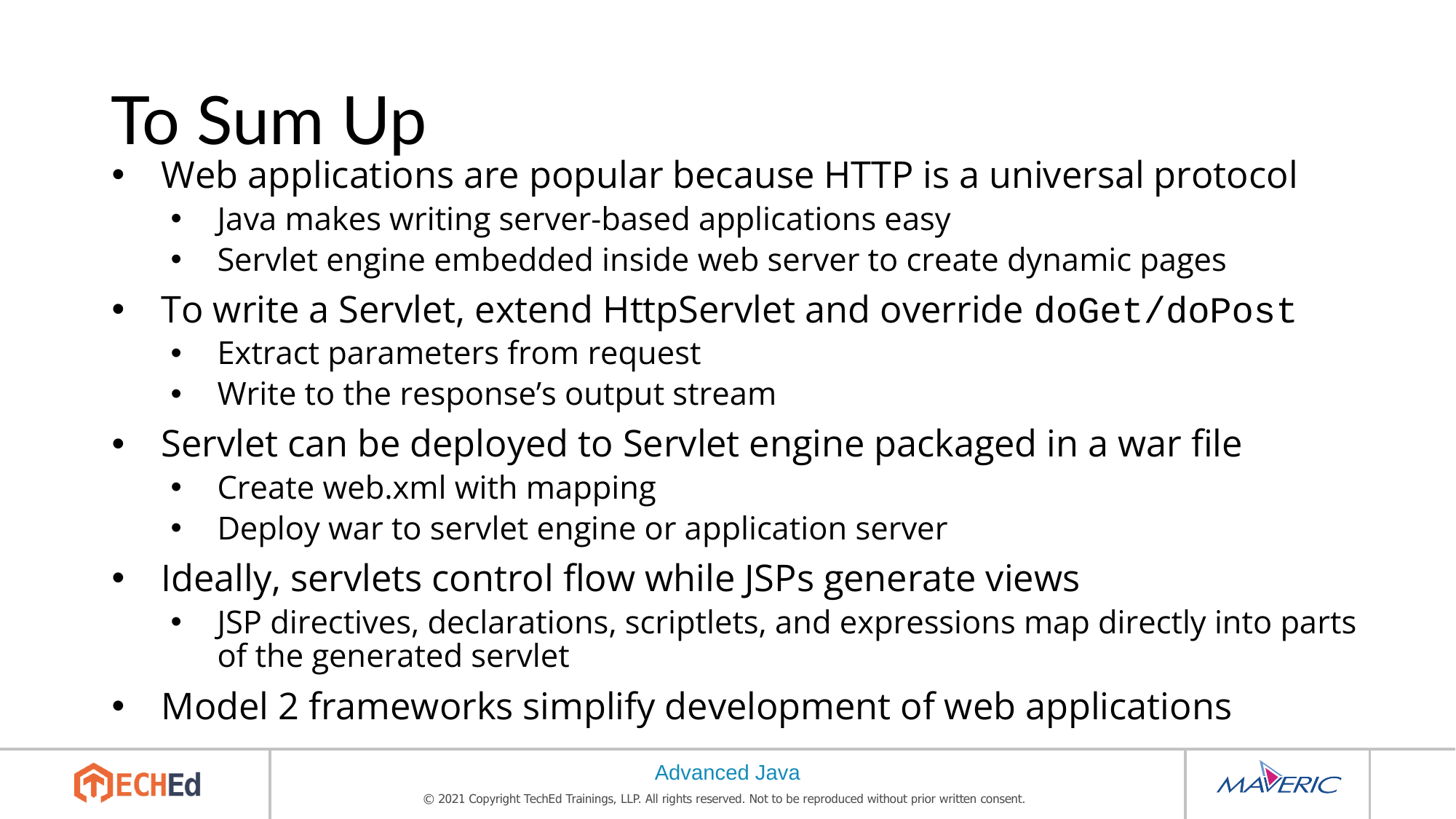

# To Sum Up
Web applications are popular because HTTP is a universal protocol
Java makes writing server-based applications easy
Servlet engine embedded inside web server to create dynamic pages
To write a Servlet, extend HttpServlet and override doGet/doPost
Extract parameters from request
Write to the response’s output stream
Servlet can be deployed to Servlet engine packaged in a war file
Create web.xml with mapping
Deploy war to servlet engine or application server
Ideally, servlets control flow while JSPs generate views
JSP directives, declarations, scriptlets, and expressions map directly into parts of the generated servlet
Model 2 frameworks simplify development of web applications